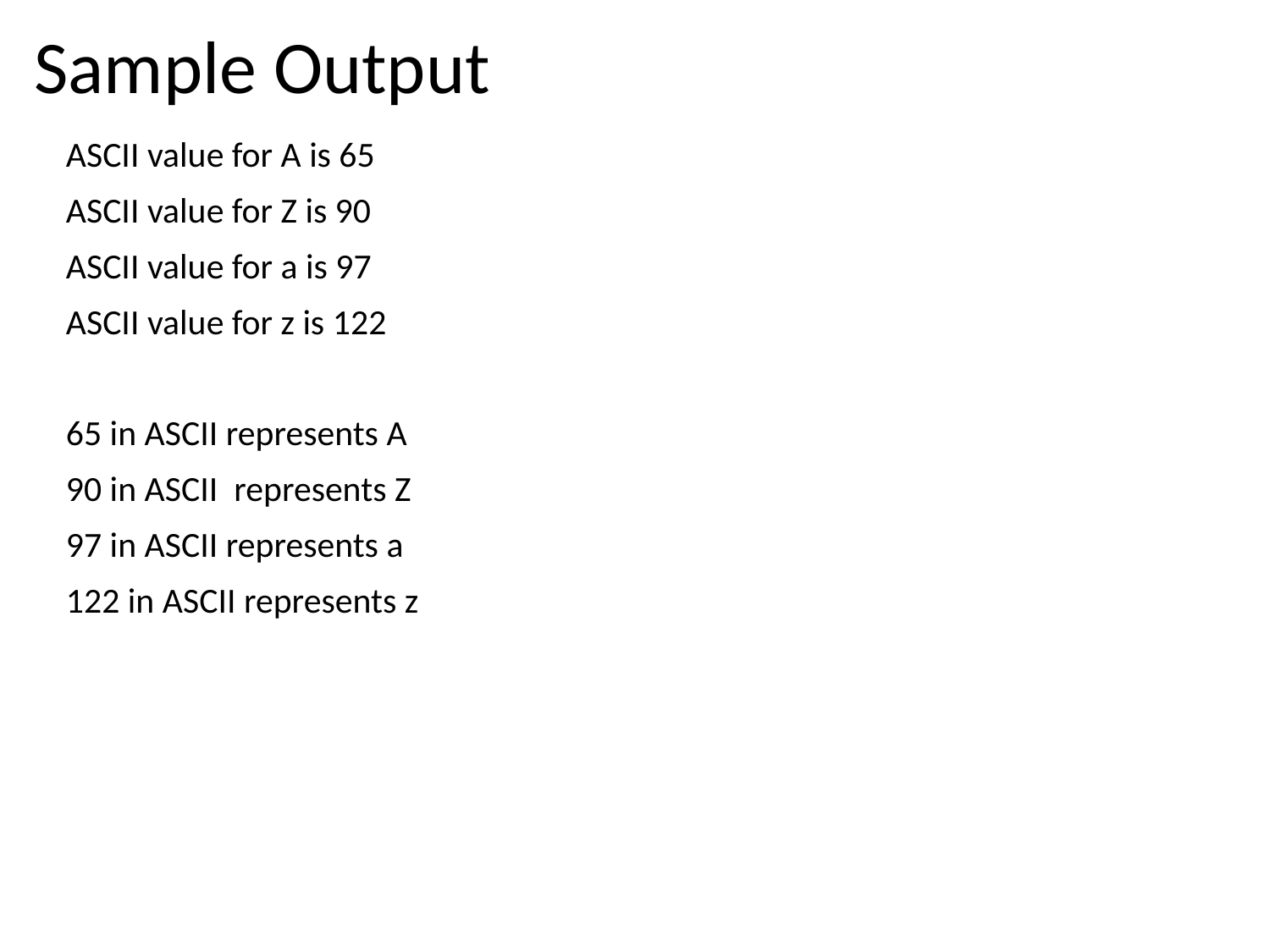

# Sample Output
	ASCII value for A is 65
	ASCII value for Z is 90
	ASCII value for a is 97
	ASCII value for z is 122

	65 in ASCII represents A
	90 in ASCII  represents Z
	97 in ASCII represents a
	122 in ASCII represents z